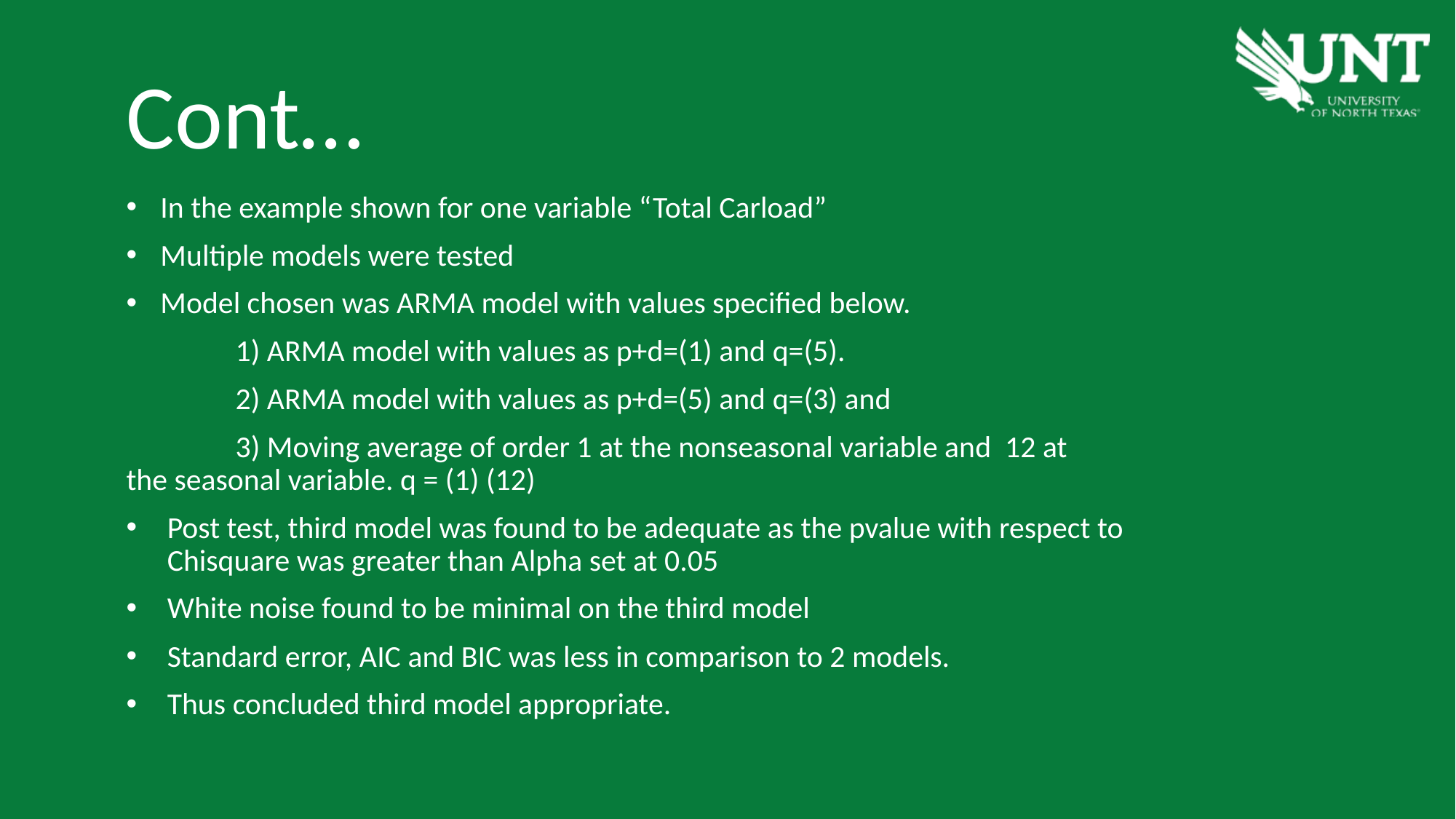

Cont…
In the example shown for one variable “Total Carload”
Multiple models were tested
Model chosen was ARMA model with values specified below.
	1) ARMA model with values as p+d=(1) and q=(5).
	2) ARMA model with values as p+d=(5) and q=(3) and
	3) Moving average of order 1 at the nonseasonal variable and  12 at 	the seasonal variable. q = (1) (12)
Post test, third model was found to be adequate as the pvalue with respect to Chisquare was greater than Alpha set at 0.05
White noise found to be minimal on the third model
Standard error, AIC and BIC was less in comparison to 2 models.
Thus concluded third model appropriate.